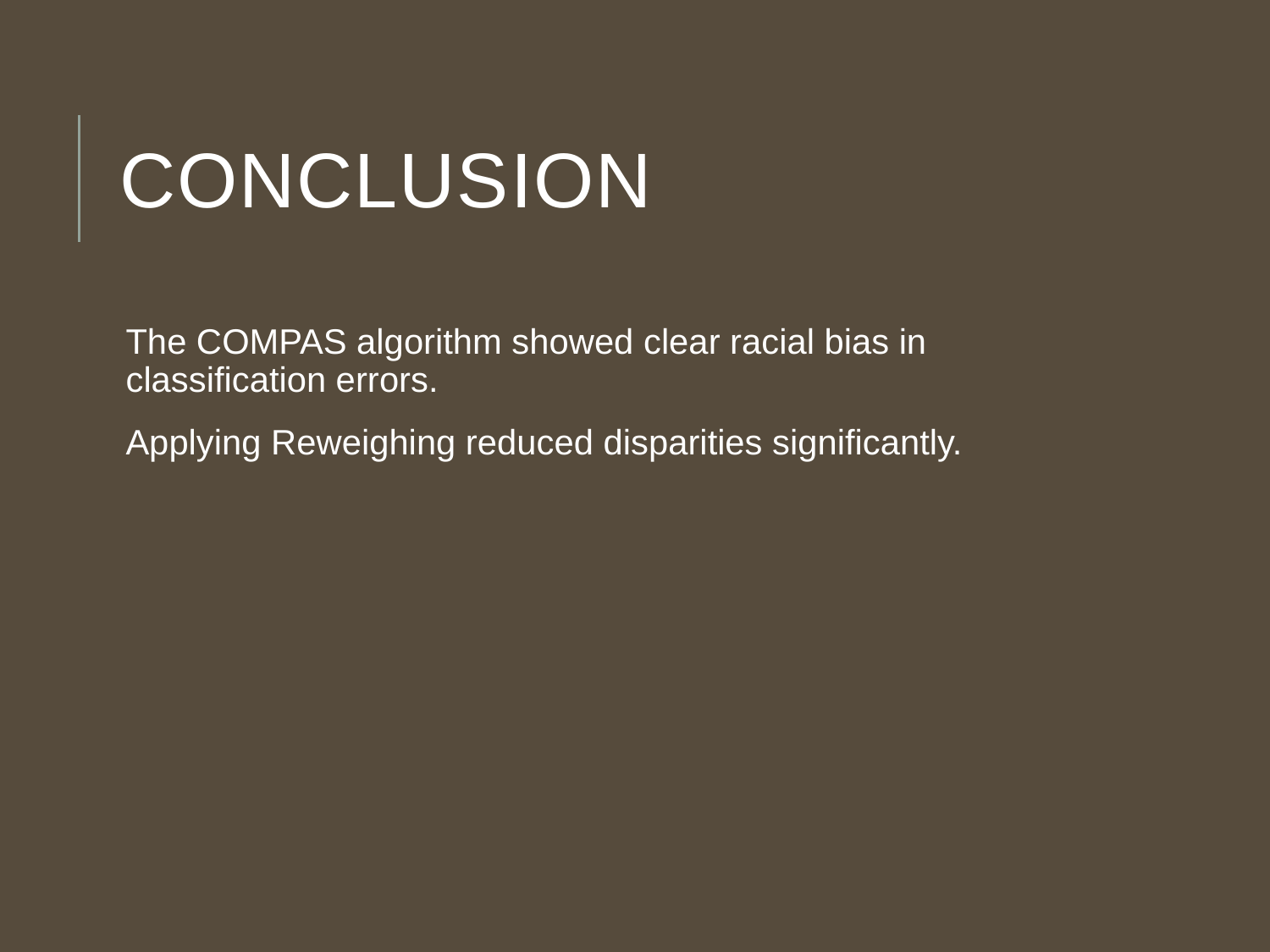

# Conclusion
The COMPAS algorithm showed clear racial bias in classification errors.
Applying Reweighing reduced disparities significantly.